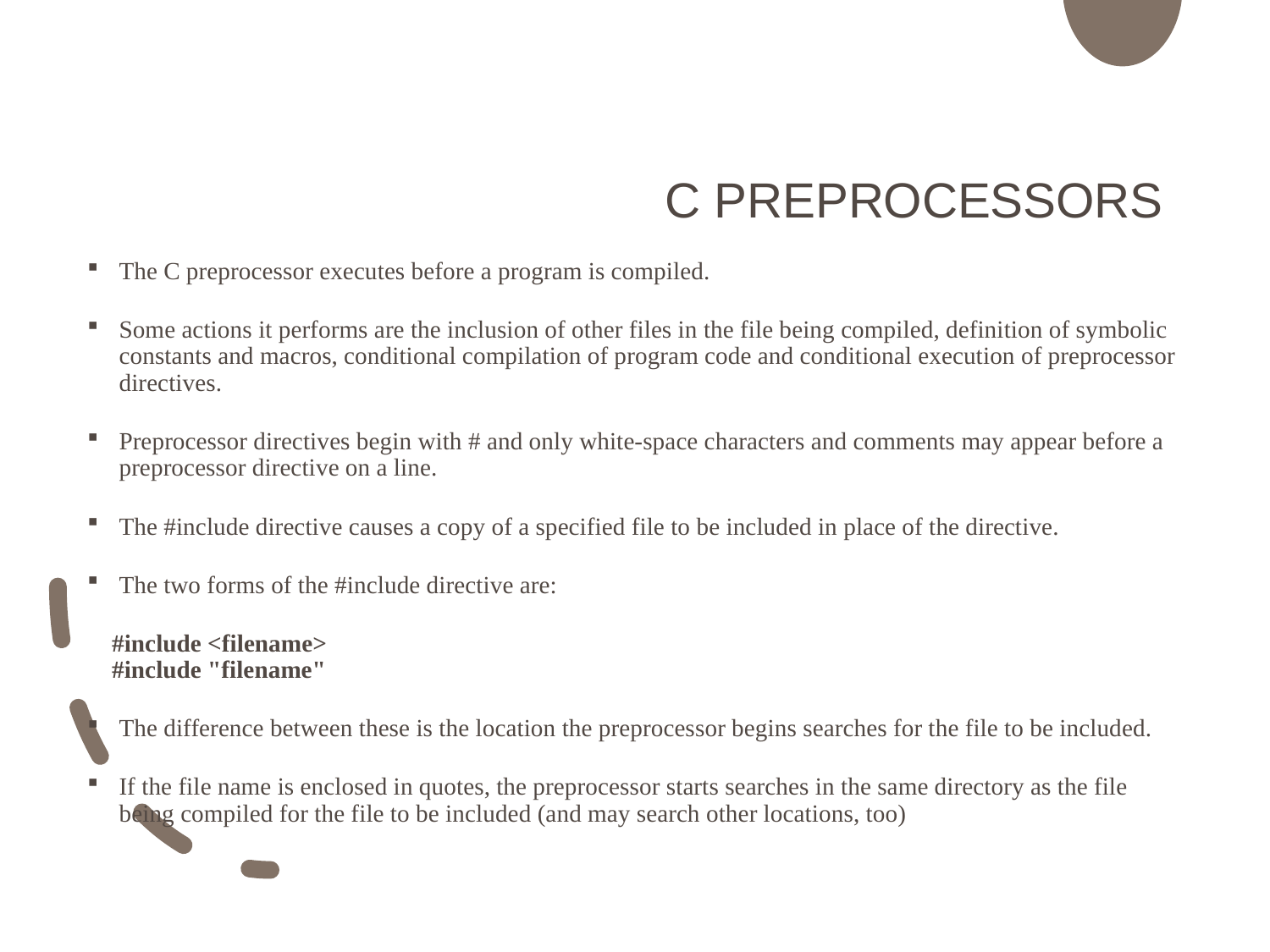

# C PREPROCESSORS
The C preprocessor executes before a program is compiled.
Some actions it performs are the inclusion of other files in the file being compiled, definition of symbolic constants and macros, conditional compilation of program code and conditional execution of preprocessor directives.
Preprocessor directives begin with # and only white-space characters and comments may appear before a preprocessor directive on a line.
The #include directive causes a copy of a specified file to be included in place of the directive.
The two forms of the #include directive are:
    #include <filename>
    #include "filename"
The difference between these is the location the preprocessor begins searches for the file to be included.
If the file name is enclosed in quotes, the preprocessor starts searches in the same directory as the file being compiled for the file to be included (and may search other locations, too)